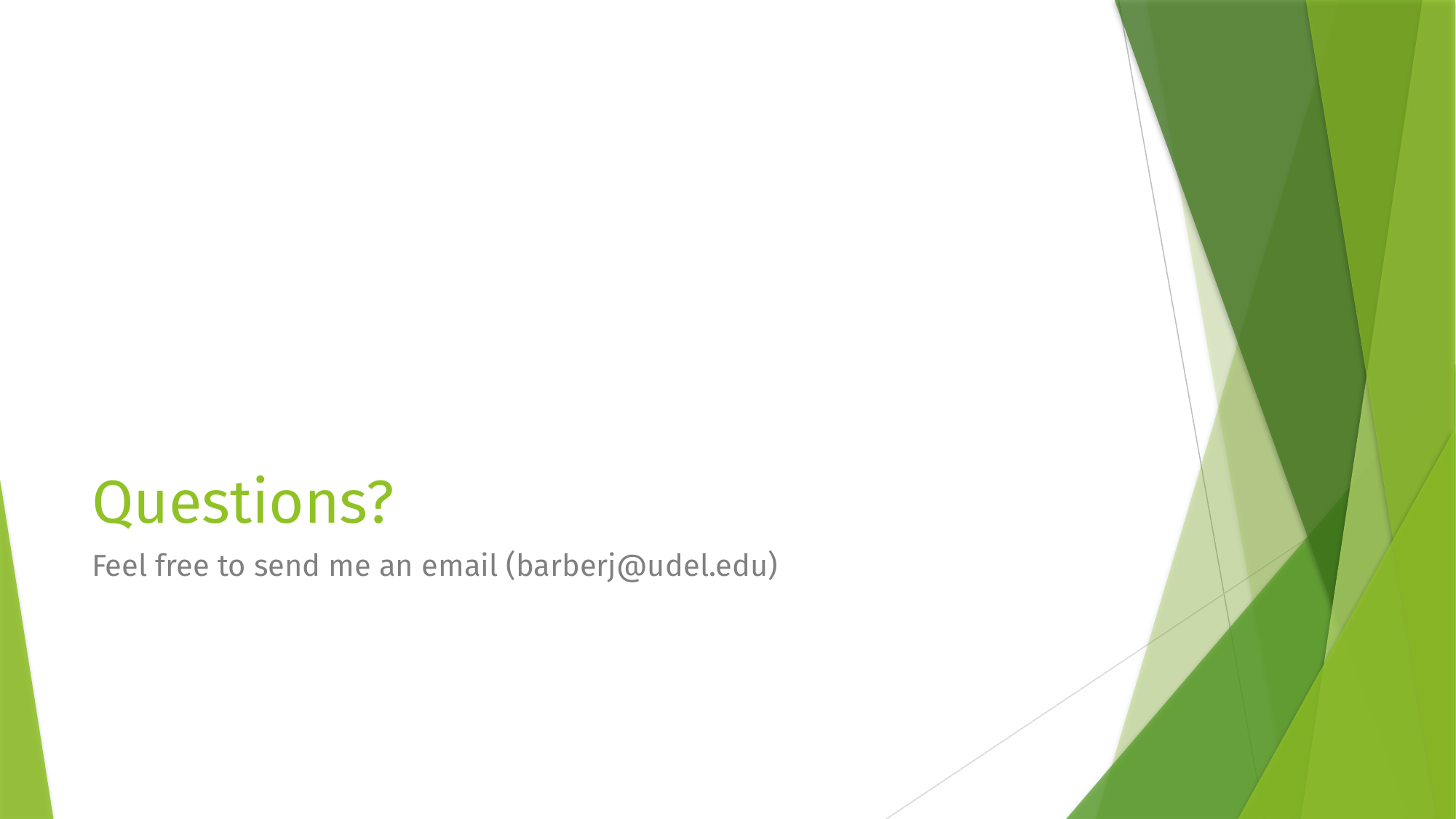

# Questions?
Feel free to send me an email (barberj@udel.edu)